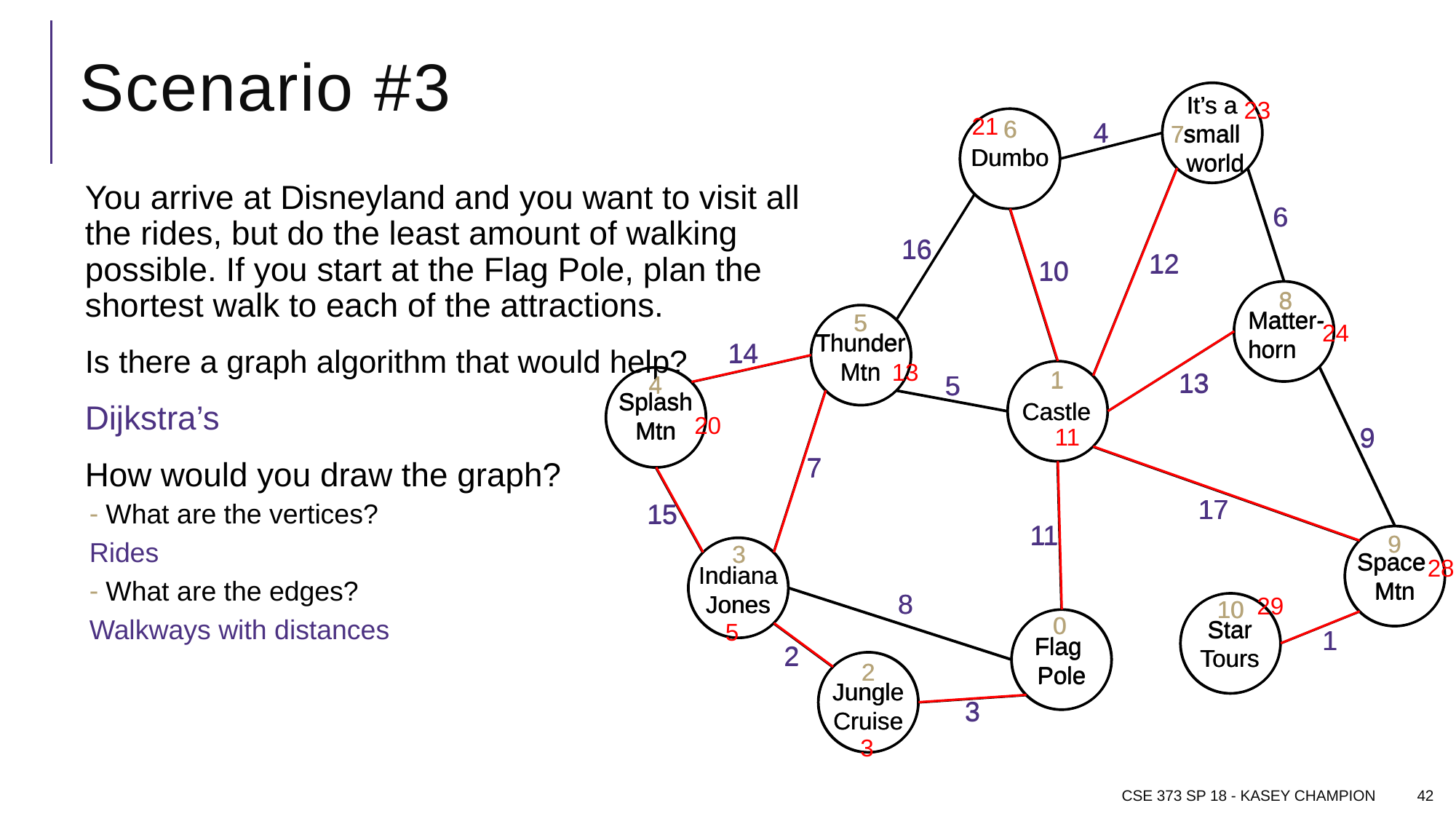

# Scenario #3

It’s a
small
world

Dumbo

Matter-
horn

Thunder
Mtn

Castle

Splash
Mtn

Space
Mtn

Indiana
Jones

Star
Tours

Flag
Pole

Jungle
Cruise
23
21
6
4
7
6
16
12
10
8
5
24
14
13
1
13
5
4
20
9
11
7
17
15
11
9
3
28
8
29
10
0
5
1
2
2
3
3

It’s a
small
world

Dumbo

Matter-
horn

Thunder
Mtn

Castle

Splash
Mtn

Space
Mtn

Indiana
Jones

Star
Tours

Flag
Pole

Jungle
Cruise
6
4
7
You arrive at Disneyland and you want to visit all the rides, but do the least amount of walking possible. If you start at the Flag Pole, plan the shortest walk to each of the attractions.
Is there a graph algorithm that would help?
Dijkstra’s
How would you draw the graph?
What are the vertices?
Rides
What are the edges?
Walkways with distances

6
16
12
10
8
5
14
1
13
5
4
9
7
17
15
11
9
3
8
10
0
1
2
2
3
CSE 373 SP 18 - Kasey Champion
42